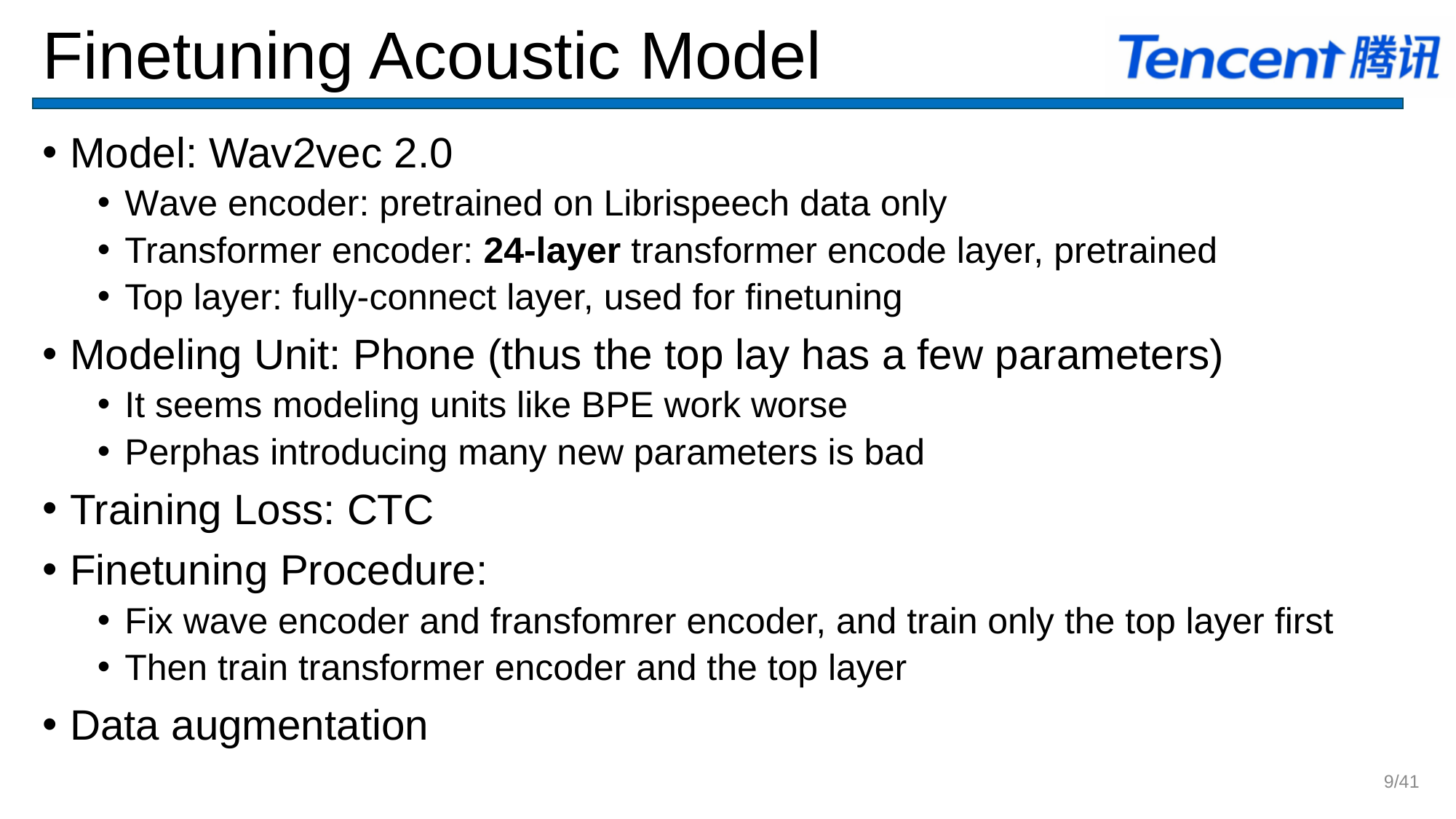

Finetuning Acoustic Model
Model: Wav2vec 2.0
Wave encoder: pretrained on Librispeech data only
Transformer encoder: 24-layer transformer encode layer, pretrained
Top layer: fully-connect layer, used for finetuning
Modeling Unit: Phone (thus the top lay has a few parameters)
It seems modeling units like BPE work worse
Perphas introducing many new parameters is bad
Training Loss: CTC
Finetuning Procedure:
Fix wave encoder and fransfomrer encoder, and train only the top layer first
Then train transformer encoder and the top layer
Data augmentation

9/41